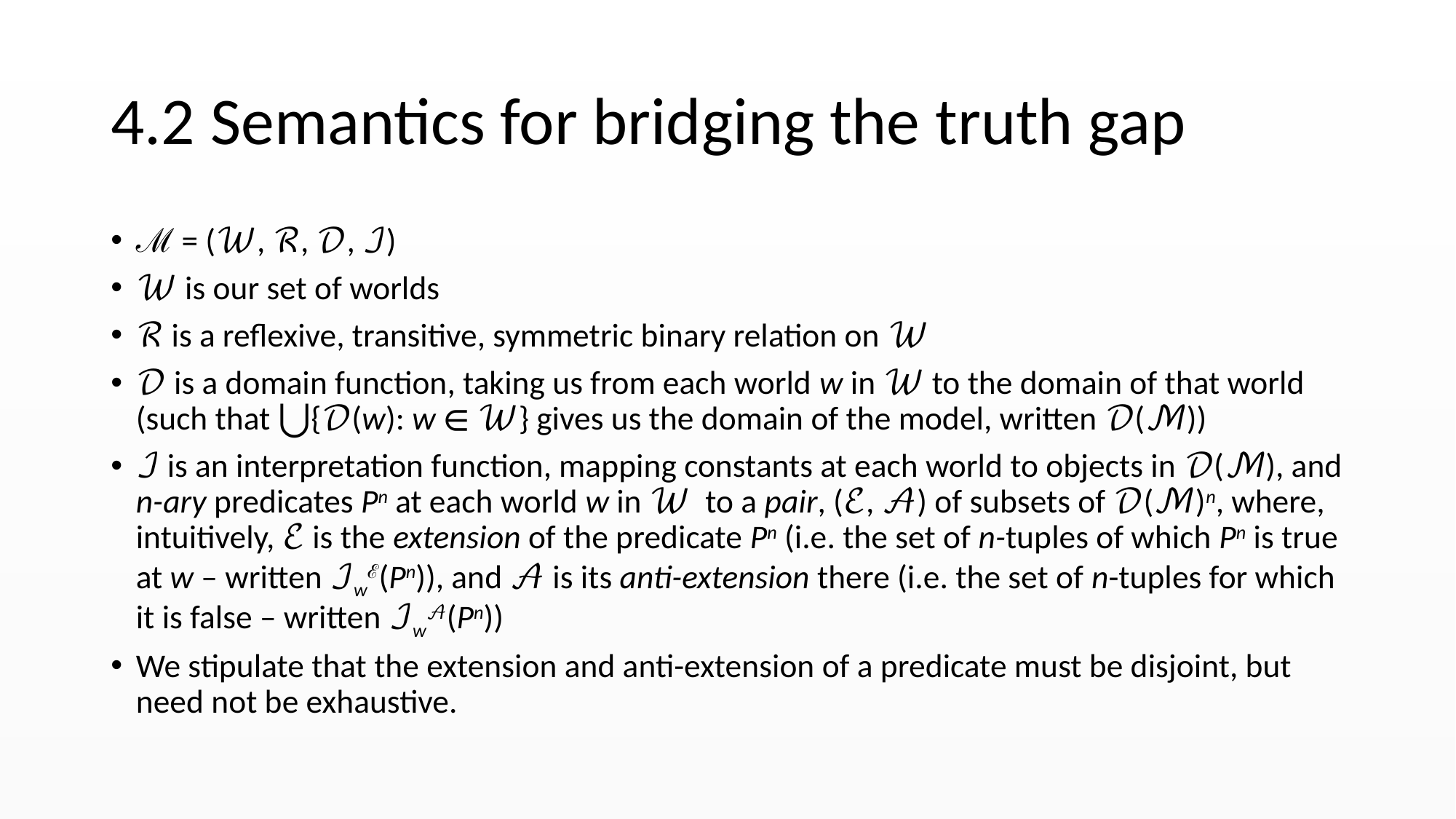

# 4.2 Semantics for bridging the truth gap
ℳ = (𝒲, ℛ, 𝒟, ℐ)
𝒲 is our set of worlds
ℛ is a reflexive, transitive, symmetric binary relation on 𝒲
𝒟 is a domain function, taking us from each world w in 𝒲 to the domain of that world (such that ⋃{𝒟(w): w ∈ 𝒲} gives us the domain of the model, written 𝒟(ℳ))
ℐ is an interpretation function, mapping constants at each world to objects in 𝒟(ℳ), and n-ary predicates Pn at each world w in 𝒲  to a pair, (ℰ, 𝒜) of subsets of 𝒟(ℳ)n, where, intuitively, ℰ is the extension of the predicate Pn (i.e. the set of n-tuples of which Pn is true at w – written ℐwℰ(Pn)), and 𝒜 is its anti-extension there (i.e. the set of n-tuples for which it is false – written ℐw𝒜(Pn))
We stipulate that the extension and anti-extension of a predicate must be disjoint, but need not be exhaustive.